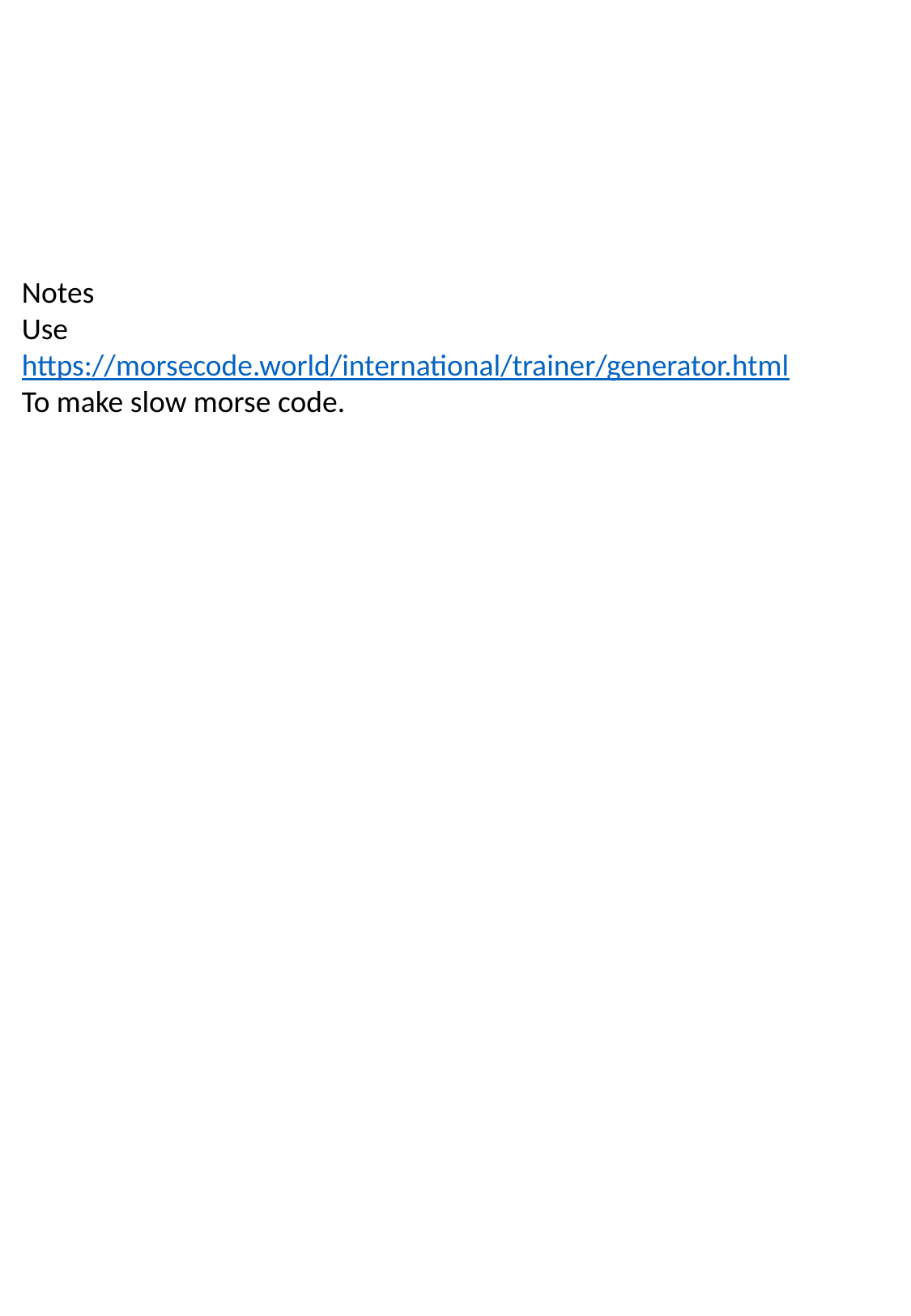

Notes
Use
https://morsecode.world/international/trainer/generator.html
To make slow morse code.